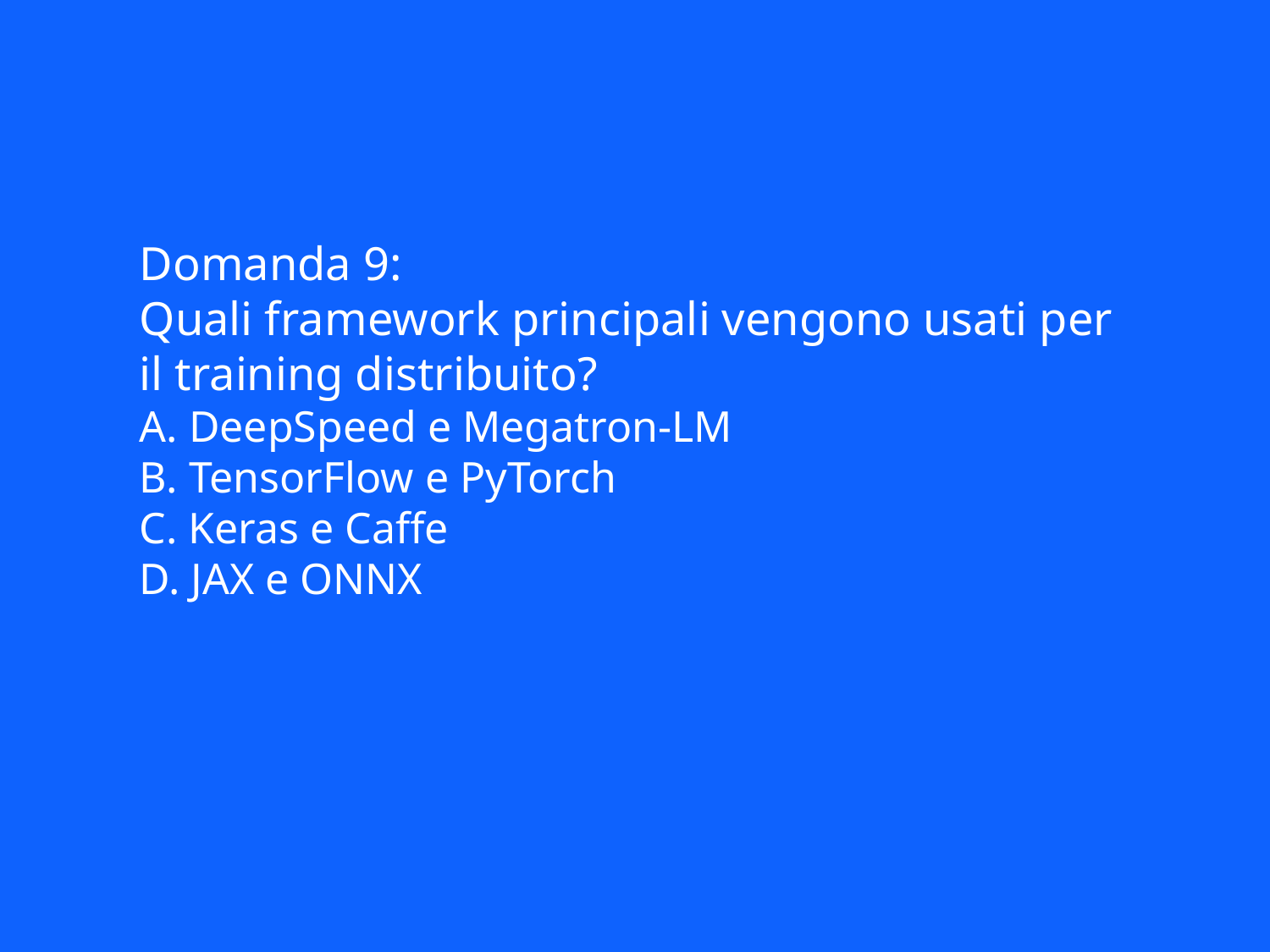

Domanda 9:
Quali framework principali vengono usati per il training distribuito?
A. DeepSpeed e Megatron-LM
B. TensorFlow e PyTorch
C. Keras e Caffe
D. JAX e ONNX